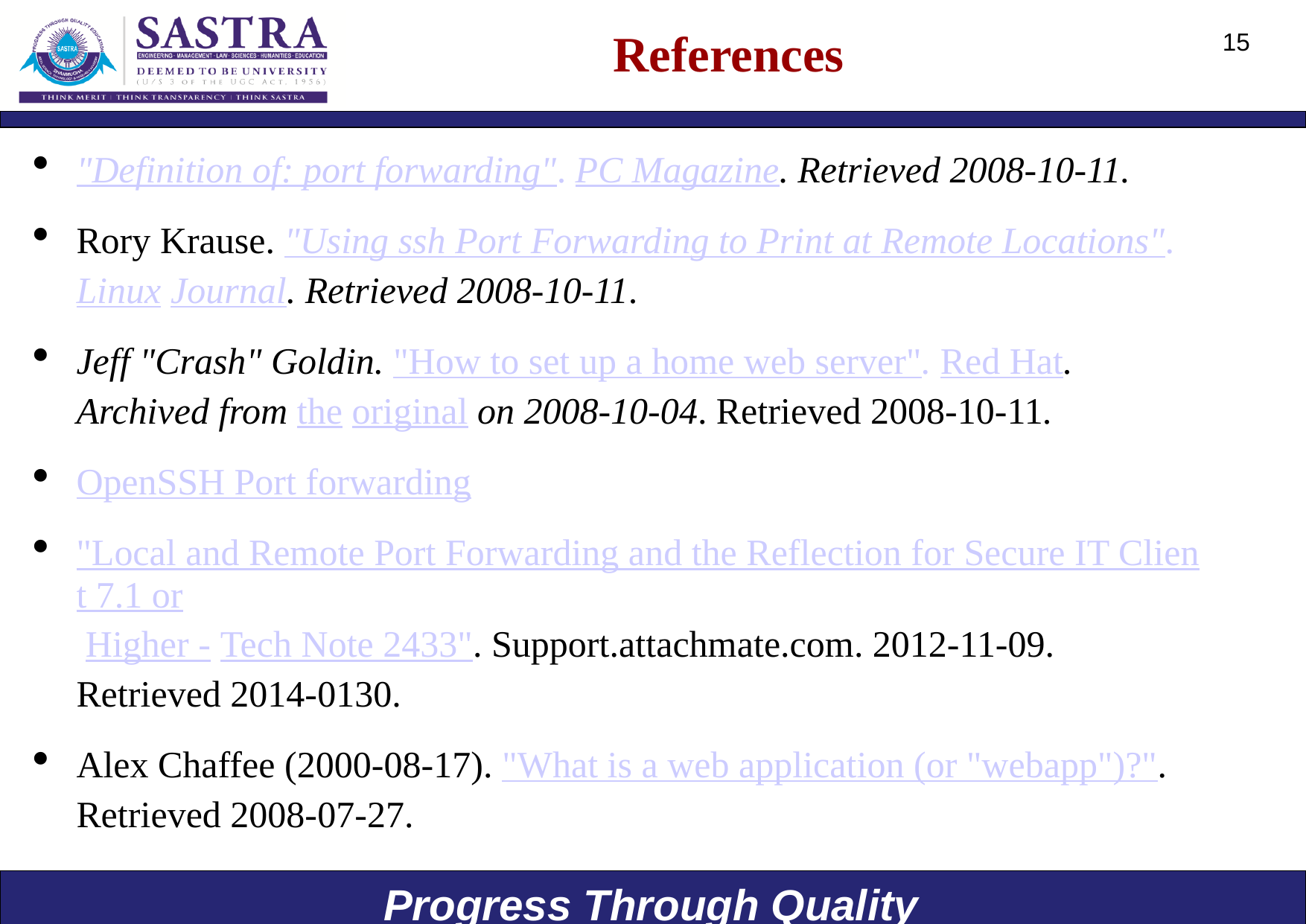

15
# References
"Definition of: port forwarding". PC Magazine. Retrieved 2008-10-11.
Rory Krause. "Using ssh Port Forwarding to Print at Remote Locations". Linux Journal. Retrieved 2008-10-11.
Jeff "Crash" Goldin. "How to set up a home web server". Red Hat. Archived from the original on 2008-10-04. Retrieved 2008-10-11.
OpenSSH Port forwarding
"Local and Remote Port Forwarding and the Reflection for Secure IT Client 7.1 or Higher - Tech Note 2433". Support.attachmate.com. 2012-11-09. Retrieved 2014-0130.
Alex Chaffee (2000-08-17). "What is a web application (or "webapp")?". Retrieved 2008-07-27.